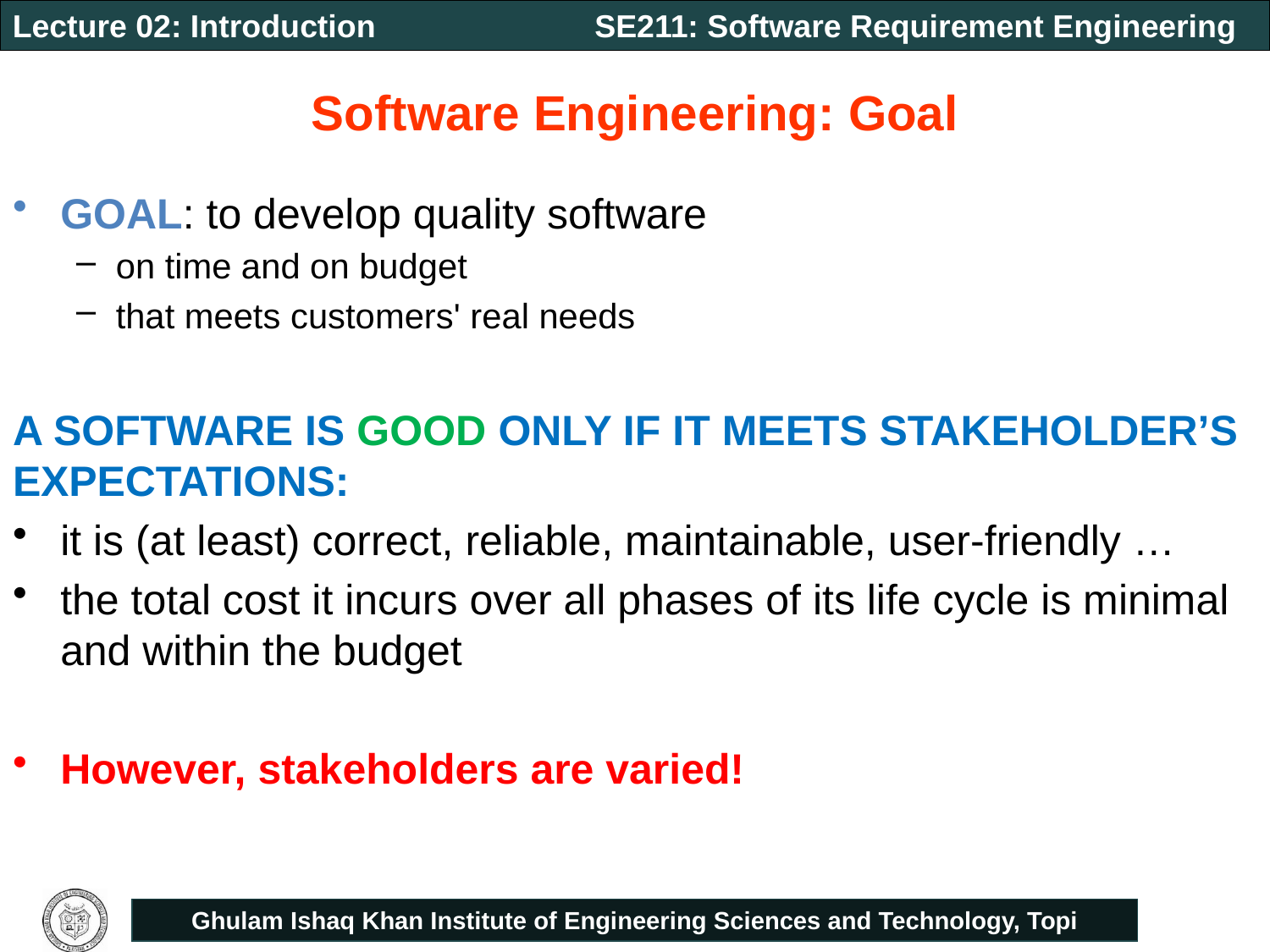

# Software Engineering: Goal
GOAL: to develop quality software
on time and on budget
that meets customers' real needs

A SOFTWARE IS GOOD ONLY IF IT MEETS STAKEHOLDER’S EXPECTATIONS:
it is (at least) correct, reliable, maintainable, user-friendly …
the total cost it incurs over all phases of its life cycle is minimal and within the budget

However, stakeholders are varied!